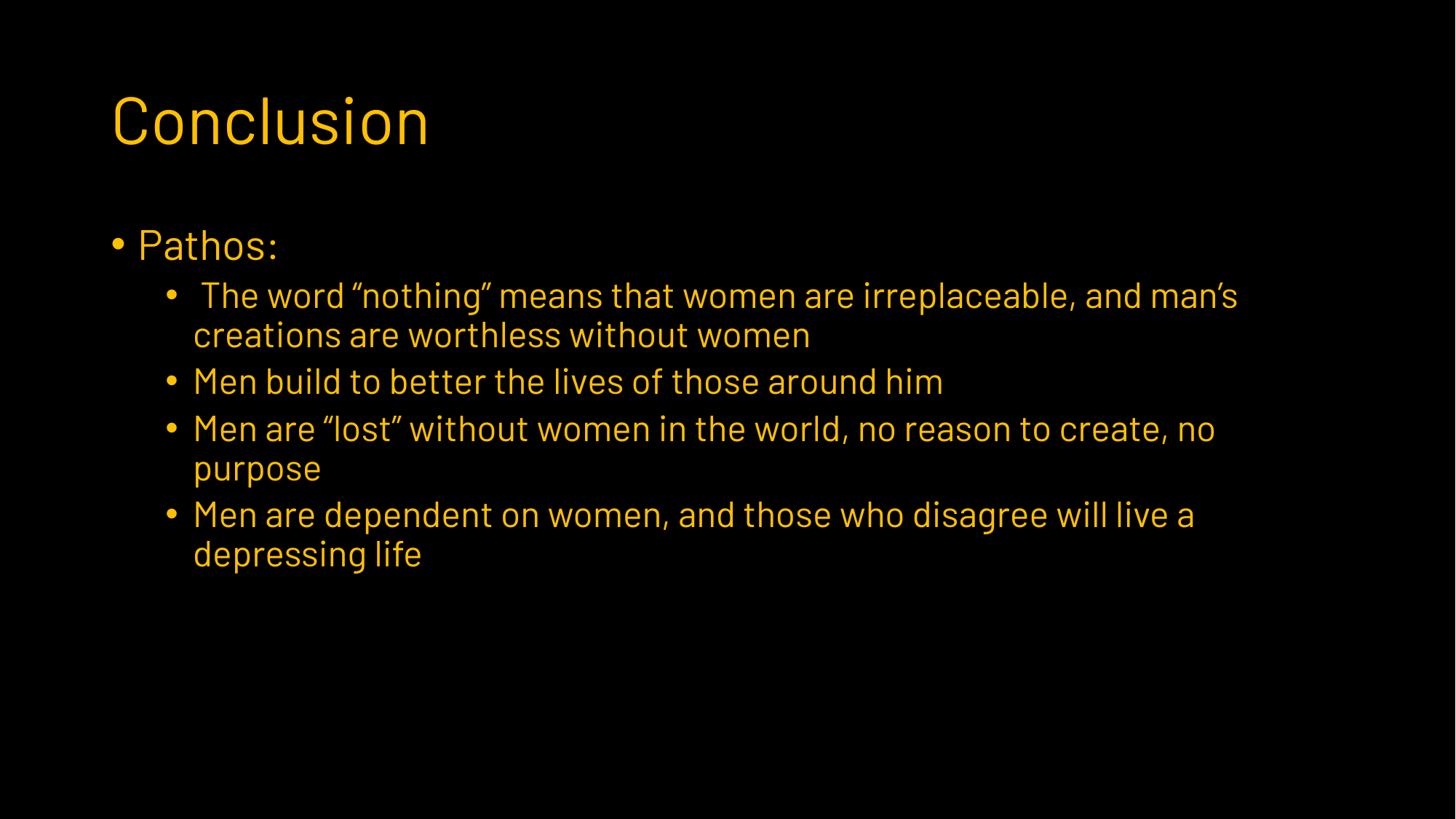

# Conclusion
Pathos:
 The word “nothing” means that women are irreplaceable, and man’s creations are worthless without women
Men build to better the lives of those around him
Men are “lost” without women in the world, no reason to create, no purpose
Men are dependent on women, and those who disagree will live a depressing life